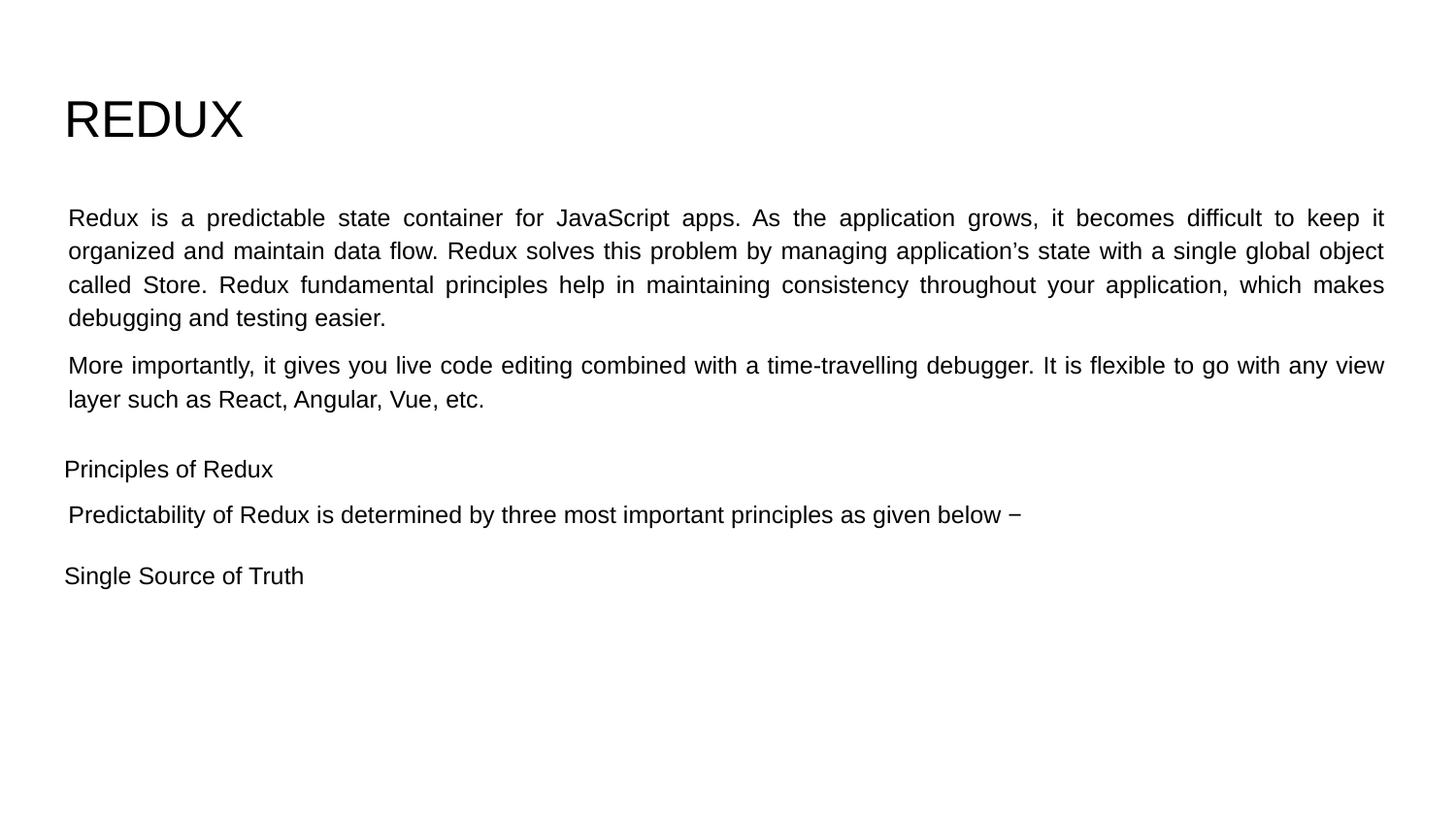

# REDUX
Redux is a predictable state container for JavaScript apps. As the application grows, it becomes difficult to keep it organized and maintain data flow. Redux solves this problem by managing application’s state with a single global object called Store. Redux fundamental principles help in maintaining consistency throughout your application, which makes debugging and testing easier.
More importantly, it gives you live code editing combined with a time-travelling debugger. It is flexible to go with any view layer such as React, Angular, Vue, etc.
Principles of Redux
Predictability of Redux is determined by three most important principles as given below −
Single Source of Truth